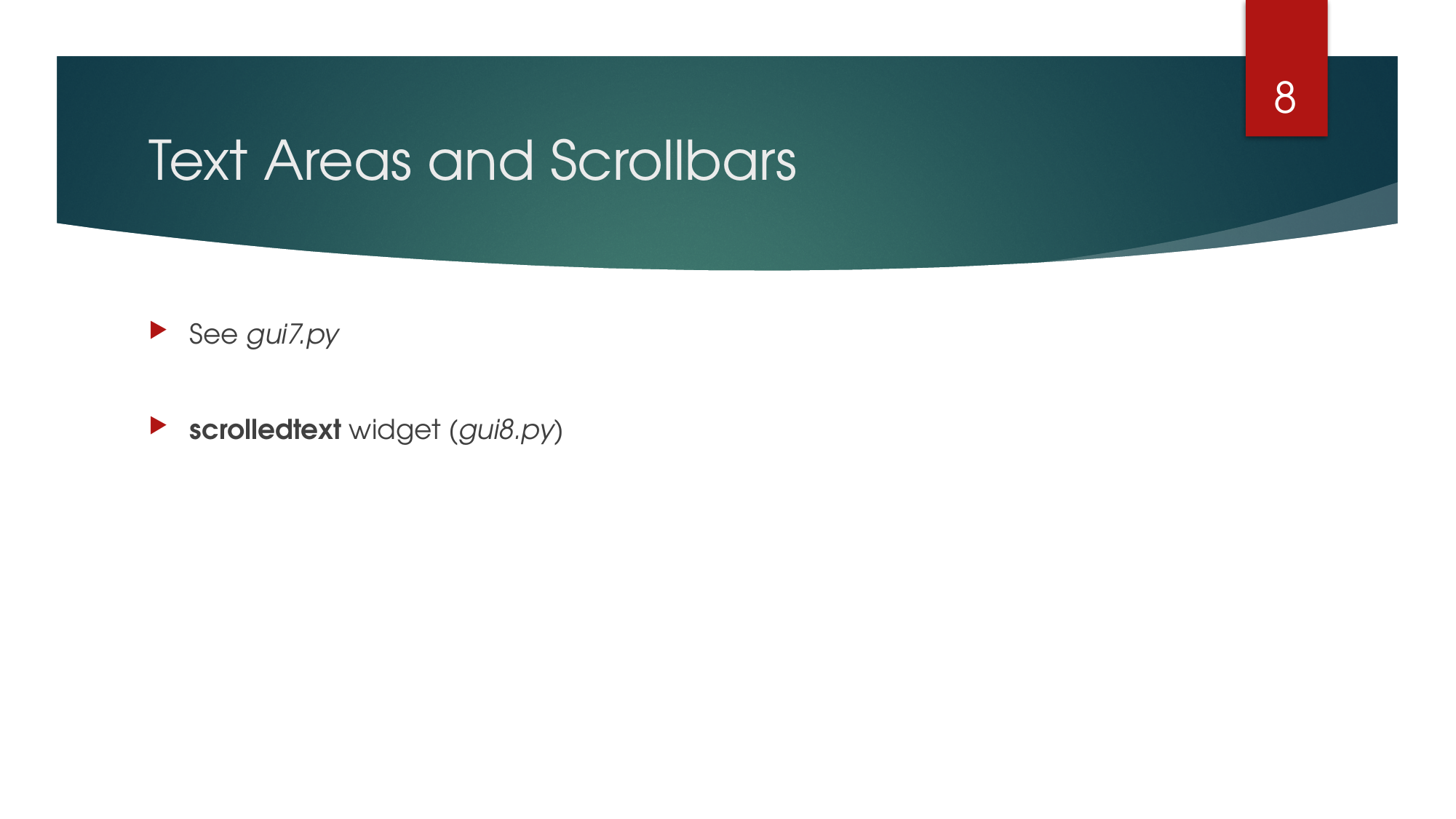

8
# Text Areas and Scrollbars
See gui7.py

scrolledtext widget (gui8.py)